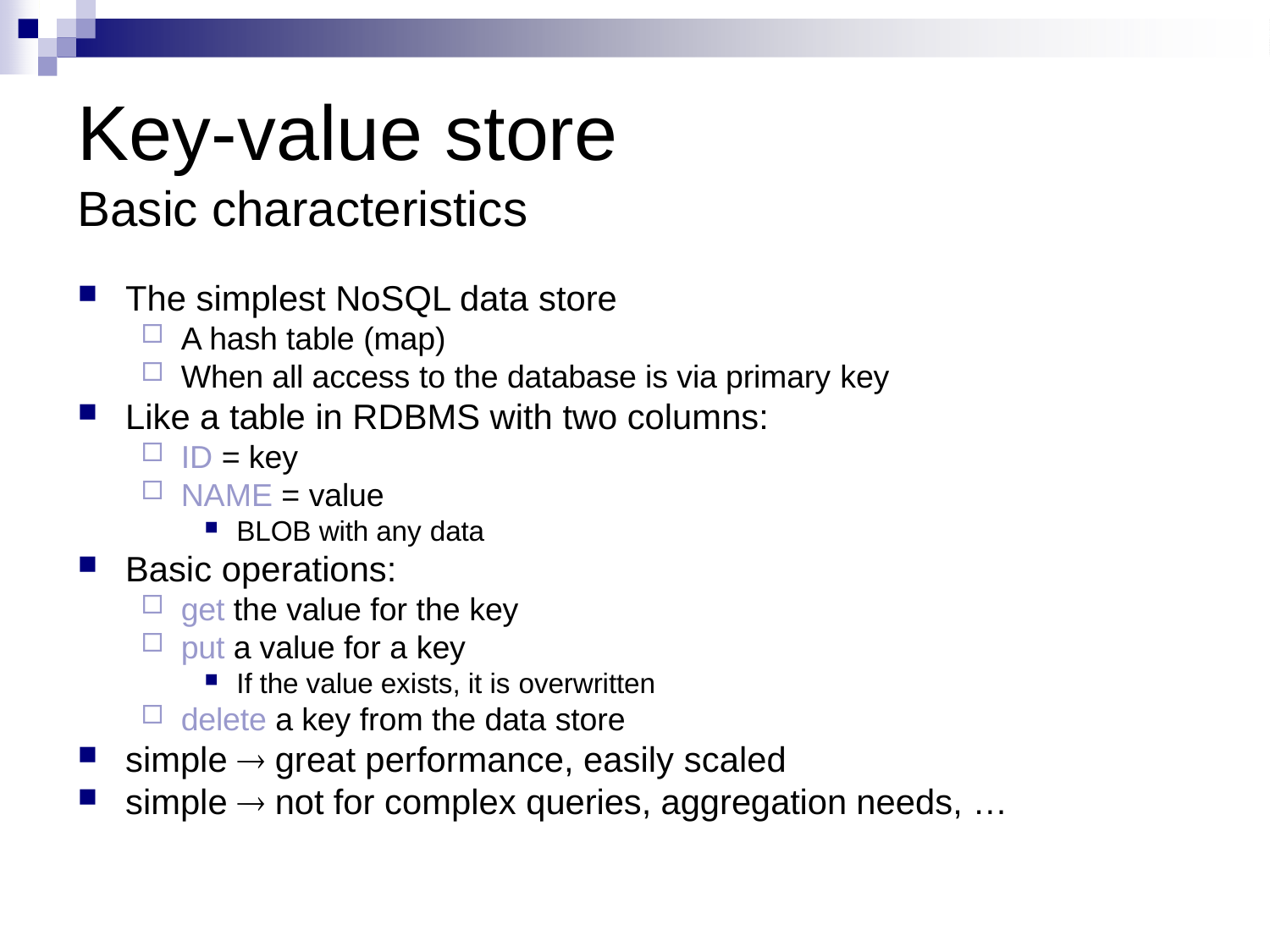

# Key-value store
Basic characteristics
The simplest NoSQL data store
A hash table (map)
When all access to the database is via primary key
Like a table in RDBMS with two columns:
ID = key
NAME = value
BLOB with any data
Basic operations:
get the value for the key
put a value for a key
If the value exists, it is overwritten
delete a key from the data store
simple → great performance, easily scaled
simple → not for complex queries, aggregation needs, …